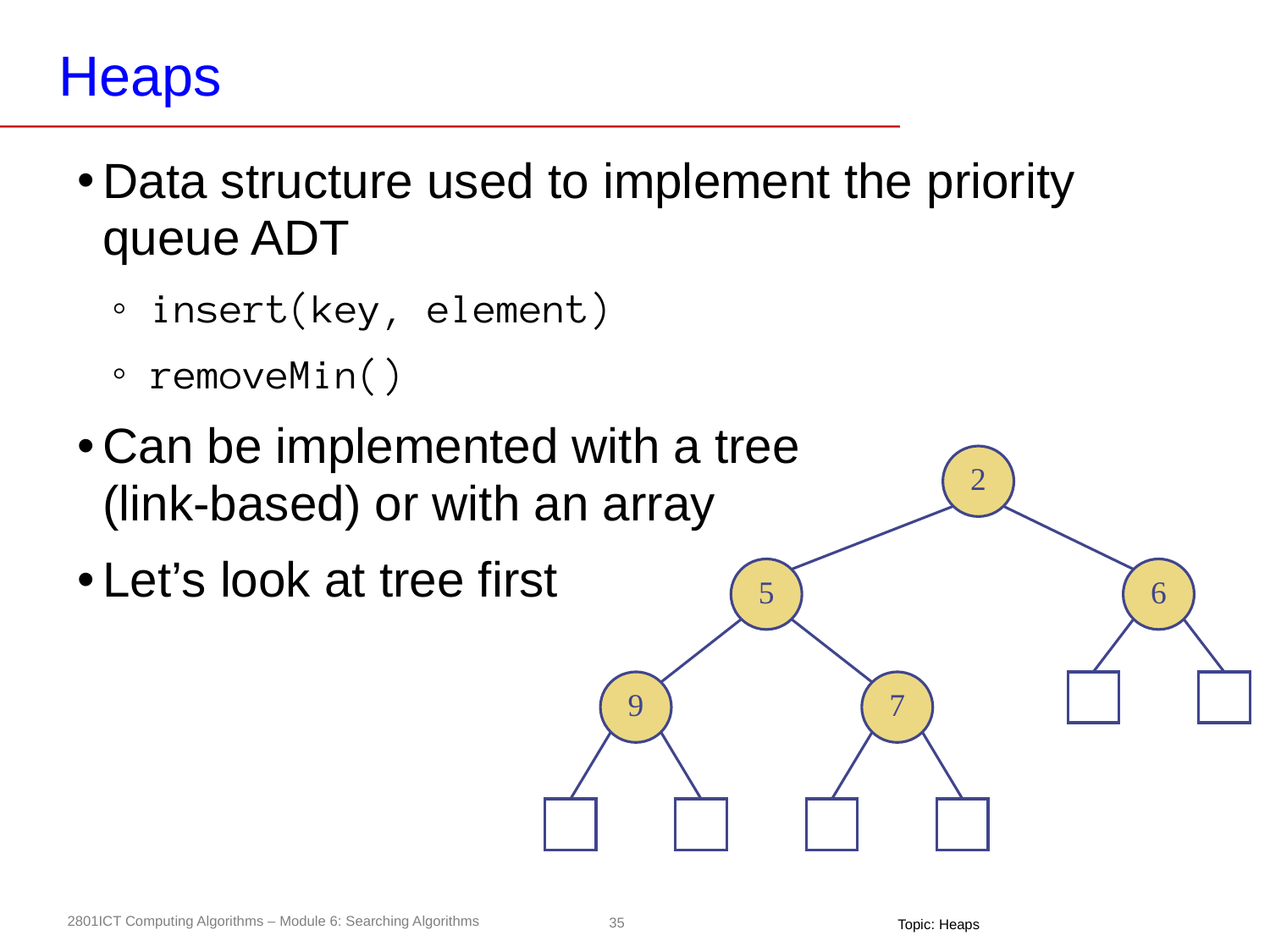

# Heaps
Data structure used to implement the priority queue ADT
insert(key, element)
removeMin()
Can be implemented with a tree
(link-based) or with an array
Let’s look at tree first
2
5
6
9
7

Topic: Heaps